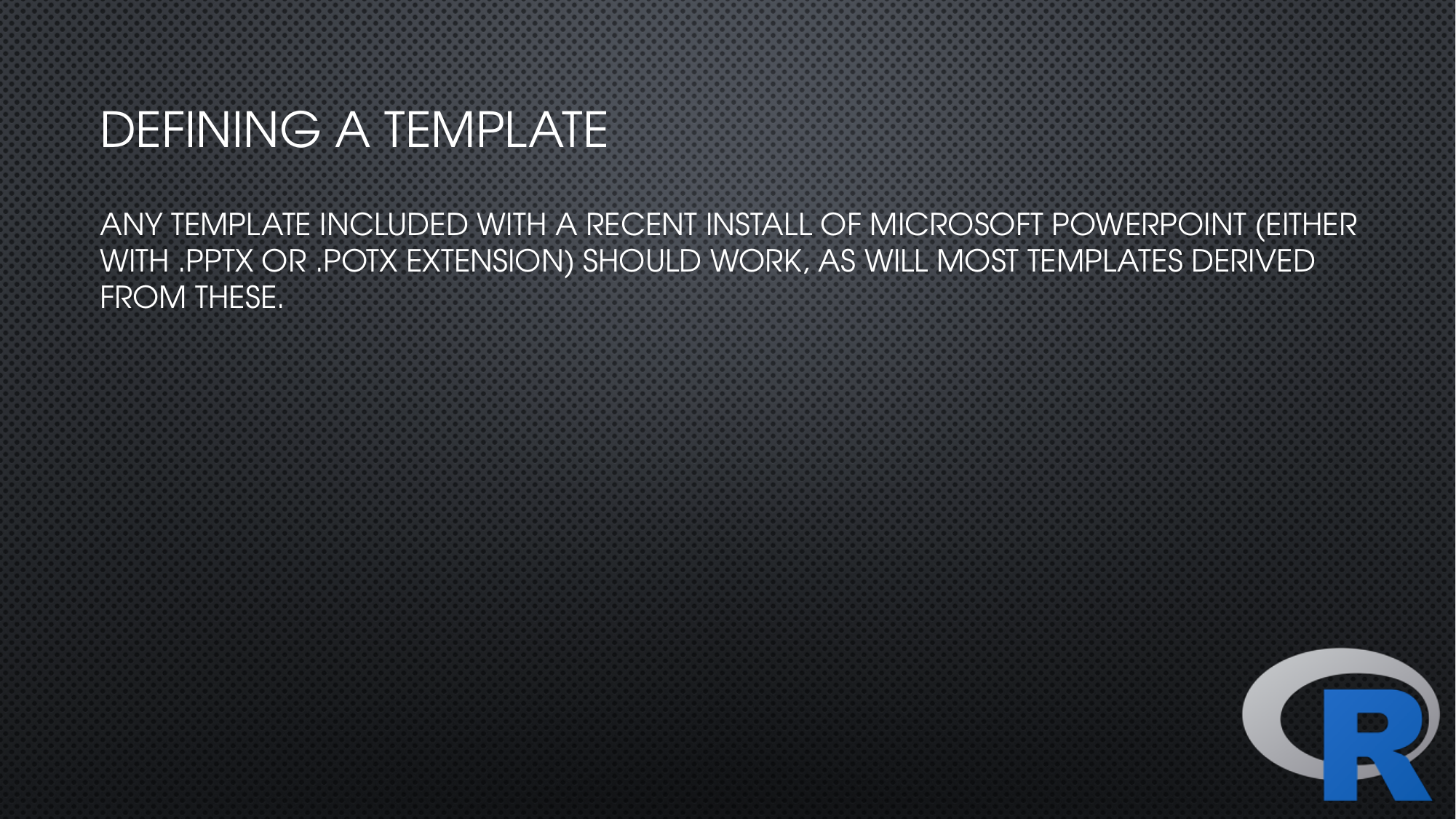

# Defining a Template
Any template included with a recent install of Microsoft PowerPoint (either with .pptx or .potx extension) should work, as will most templates derived from these.